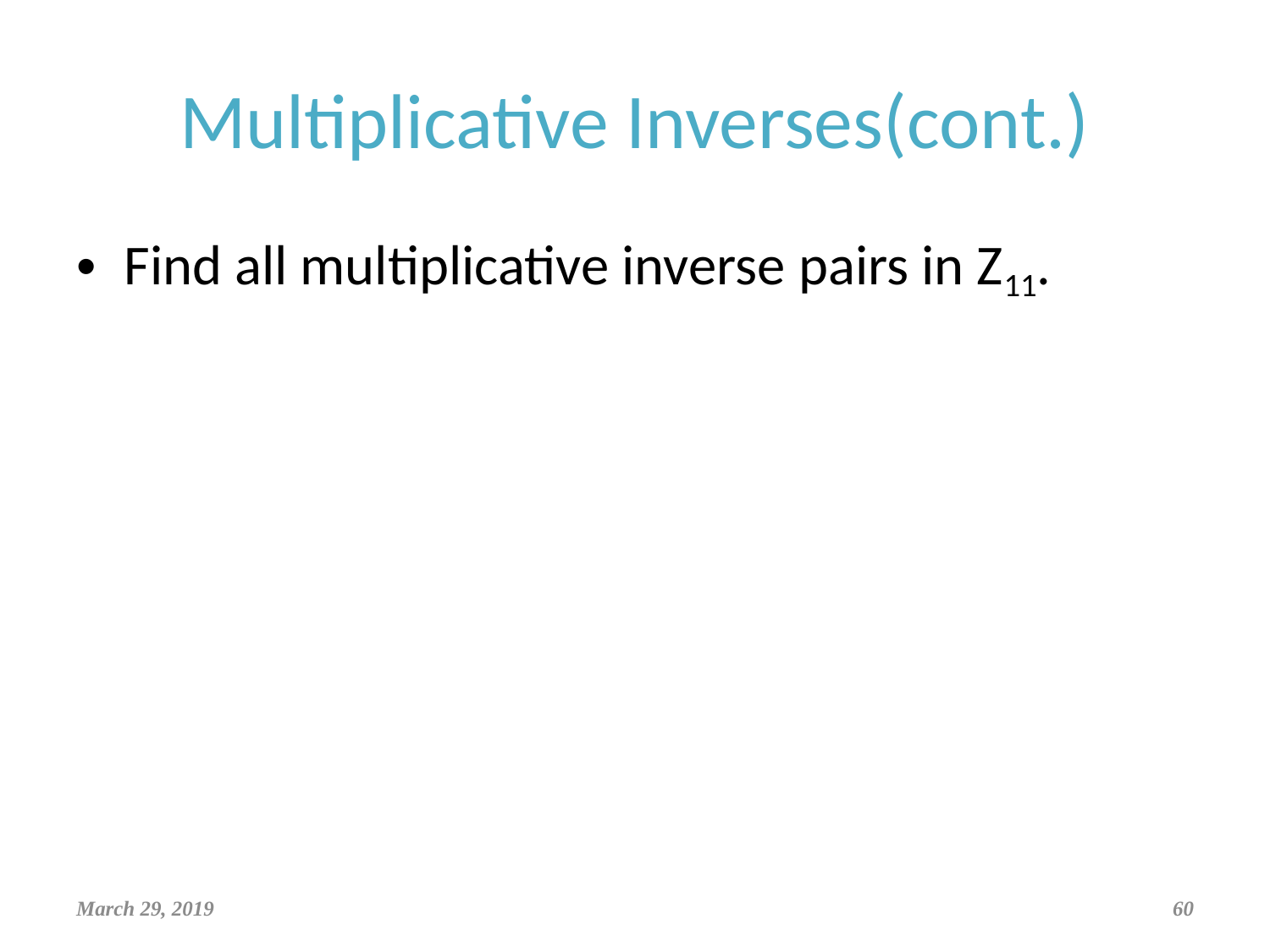

# Multiplicative Inverses(cont.)
Find all multiplicative inverse pairs in Z11.

March 29, 2019
60